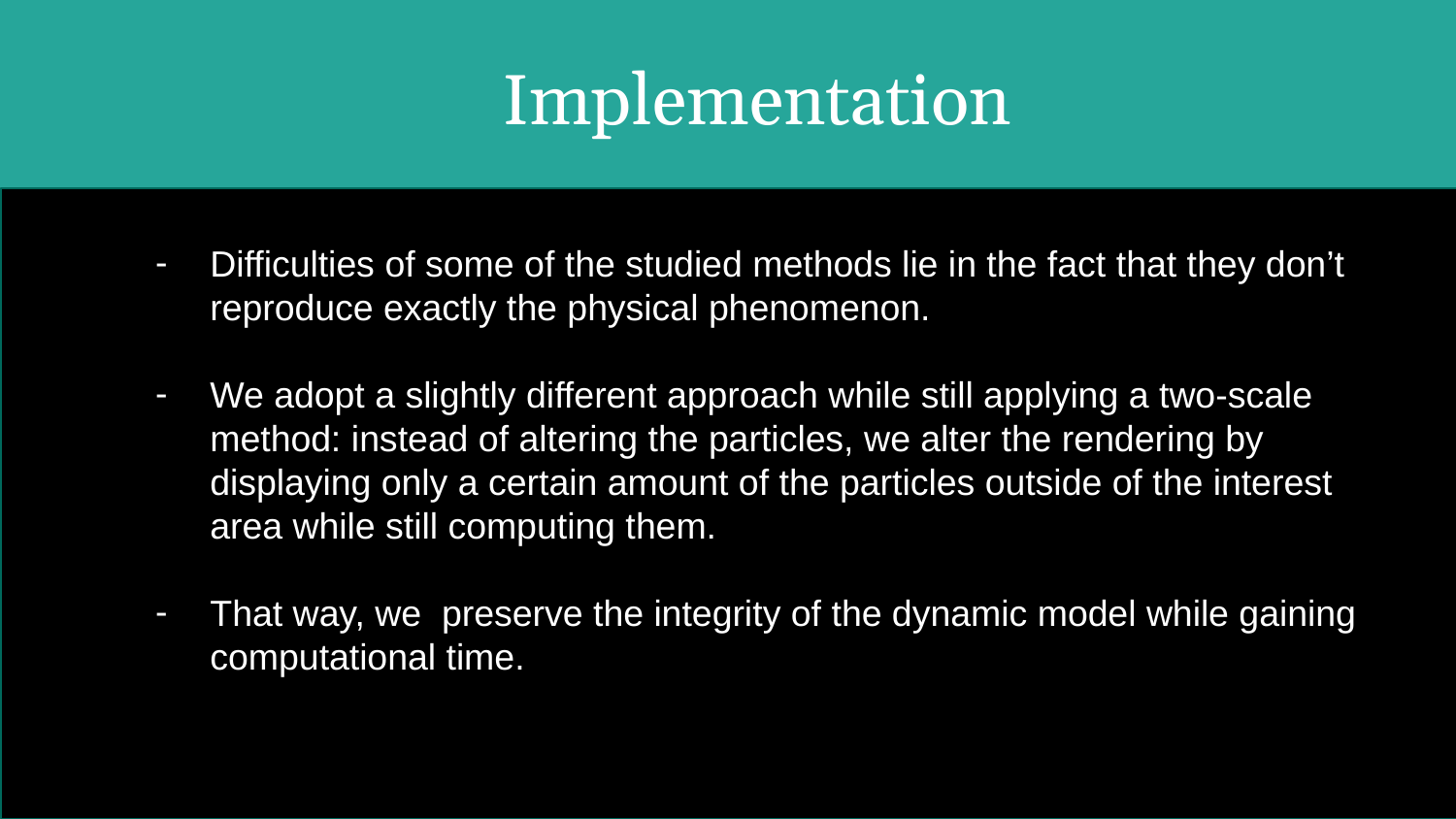

# Implementation

Difficulties of some of the studied methods lie in the fact that they don’t reproduce exactly the physical phenomenon.

We adopt a slightly different approach while still applying a two-scale method: instead of altering the particles, we alter the rendering by displaying only a certain amount of the particles outside of the interest area while still computing them.

That way, we  preserve the integrity of the dynamic model while gaining computational time.